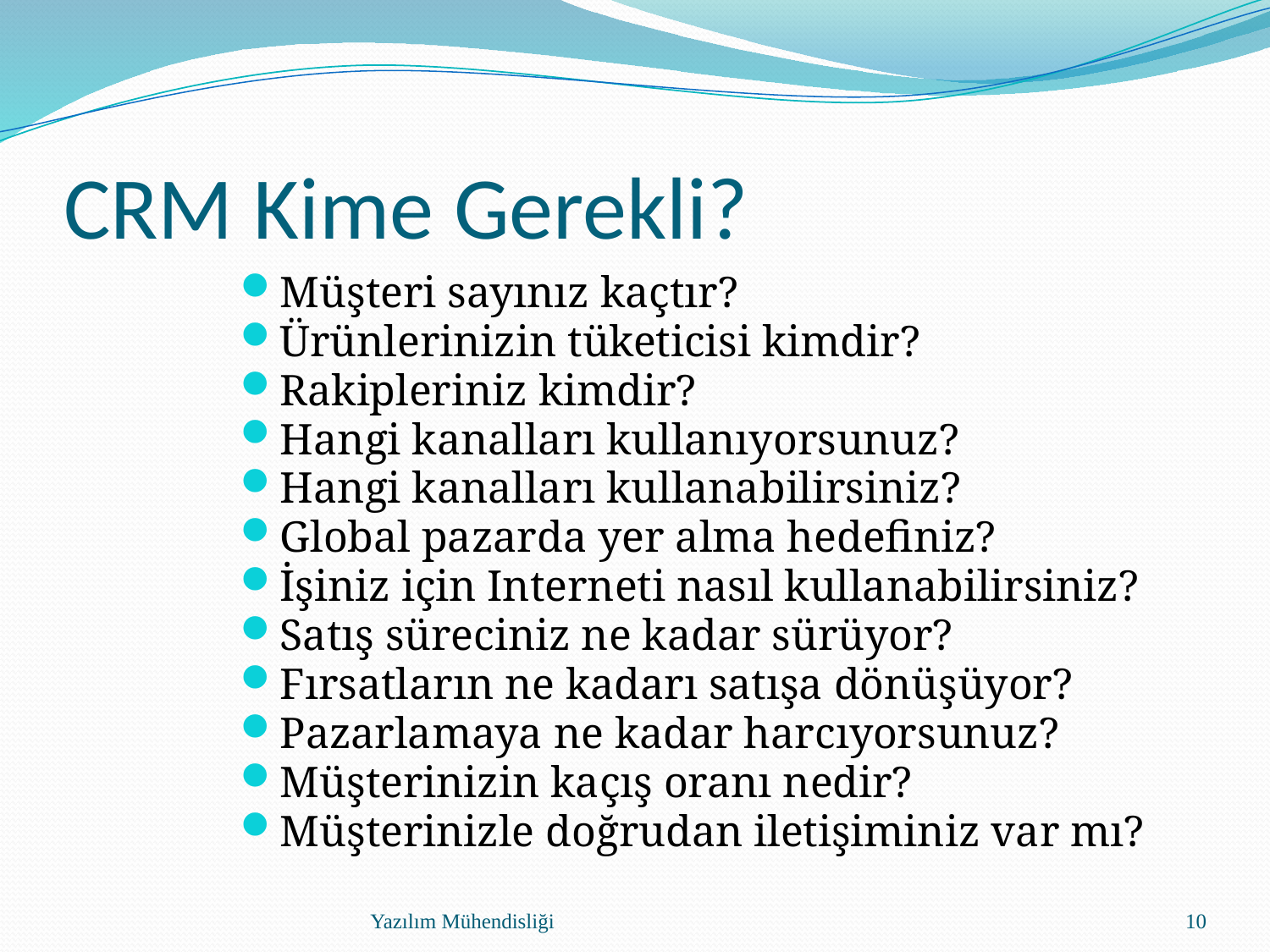

# CRM Kime Gerekli?
Müşteri sayınız kaçtır?
Ürünlerinizin tüketicisi kimdir?
Rakipleriniz kimdir?
Hangi kanalları kullanıyorsunuz?
Hangi kanalları kullanabilirsiniz?
Global pazarda yer alma hedefiniz?
İşiniz için Interneti nasıl kullanabilirsiniz?
Satış süreciniz ne kadar sürüyor?
Fırsatların ne kadarı satışa dönüşüyor?
Pazarlamaya ne kadar harcıyorsunuz?
Müşterinizin kaçış oranı nedir?
Müşterinizle doğrudan iletişiminiz var mı?
Yazılım Mühendisliği
10